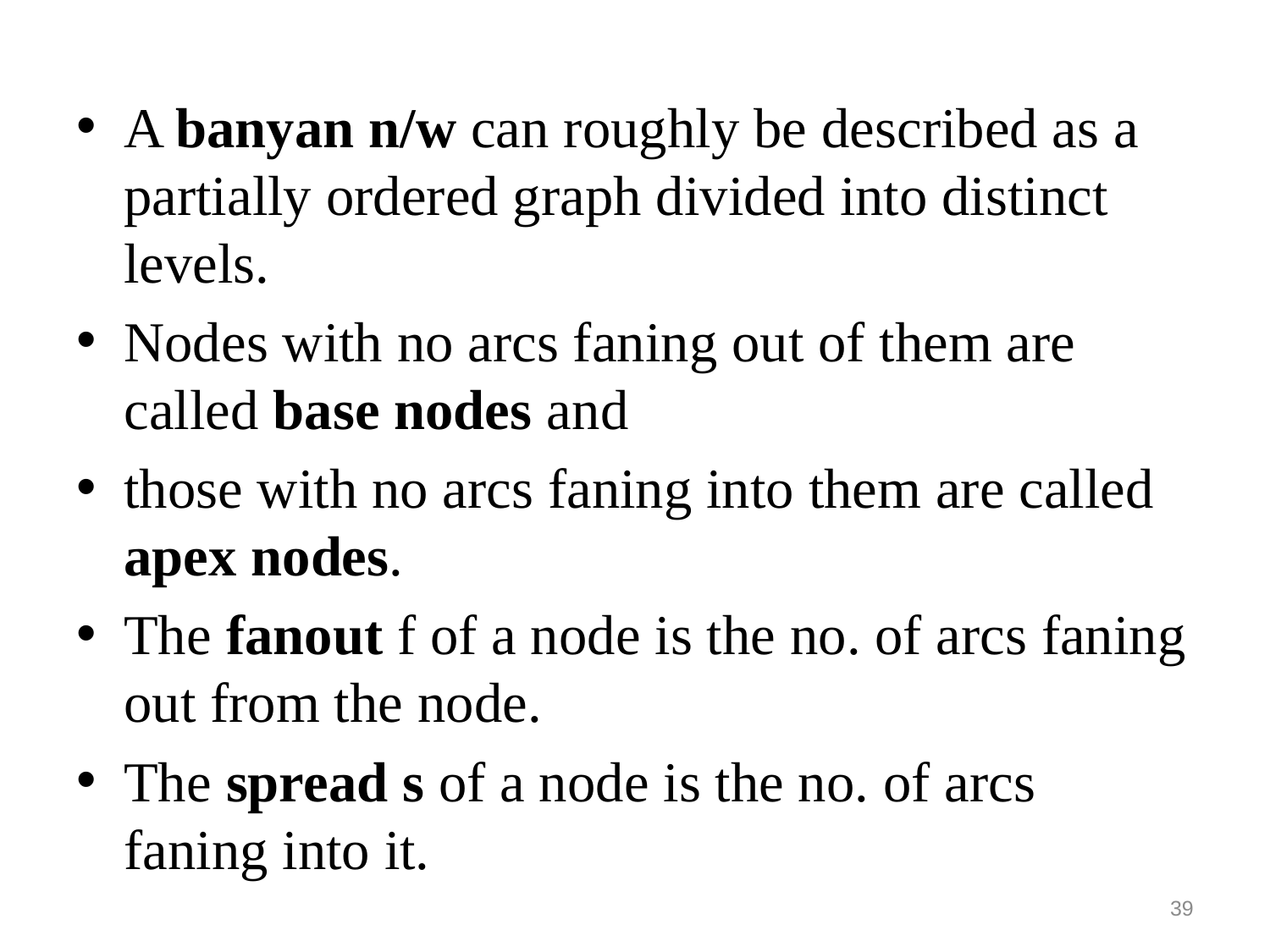

A banyan n/w can roughly be described as a partially ordered graph divided into distinct levels.
Nodes with no arcs faning out of them are called base nodes and
those with no arcs faning into them are called apex nodes.
The fanout f of a node is the no. of arcs faning out from the node.
The spread s of a node is the no. of arcs faning into it.

39